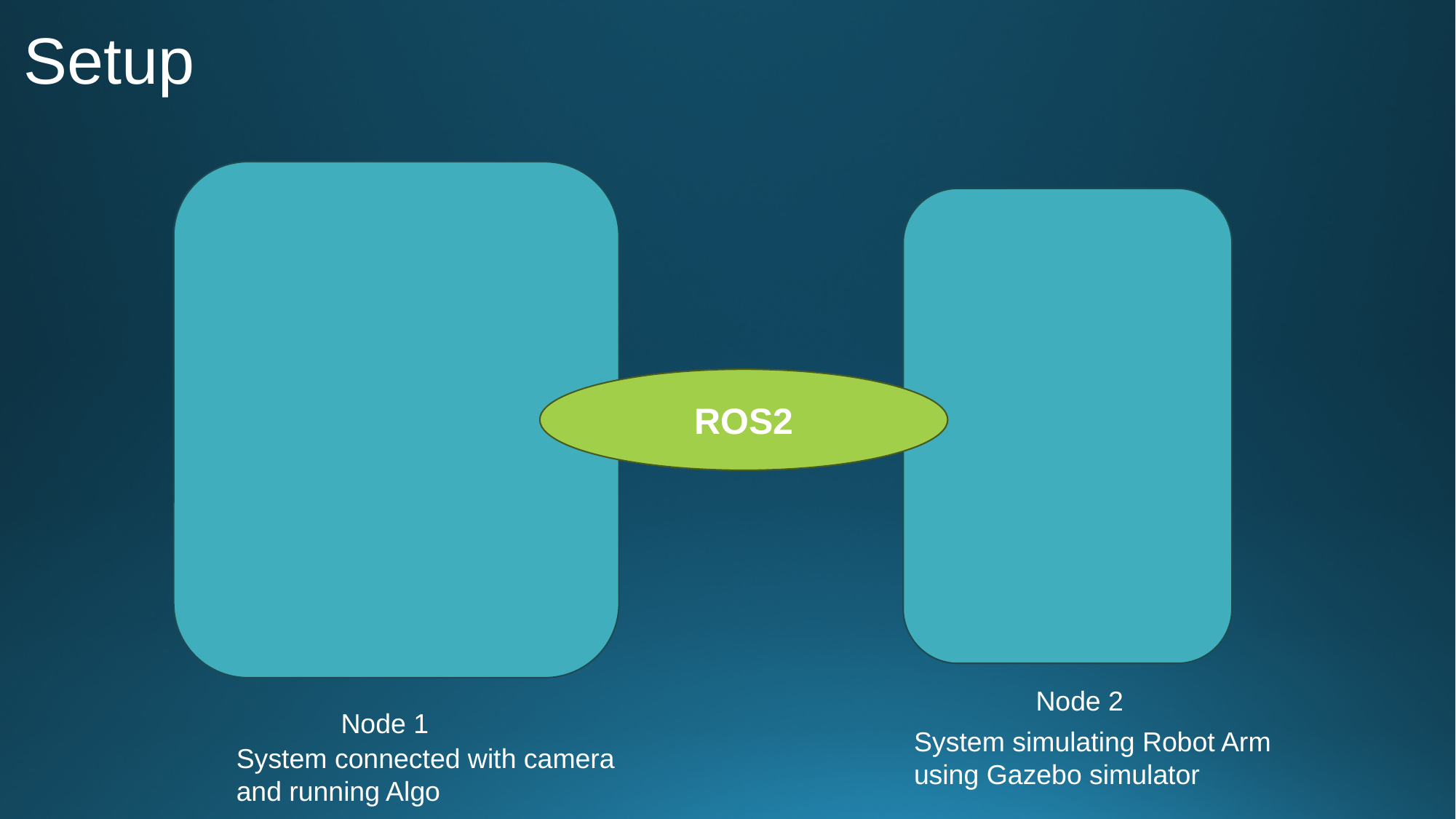

# Setup

ROS2
Node 2
Node 1
System simulating Robot Arm using Gazebo simulator
System connected with camera and running Algo